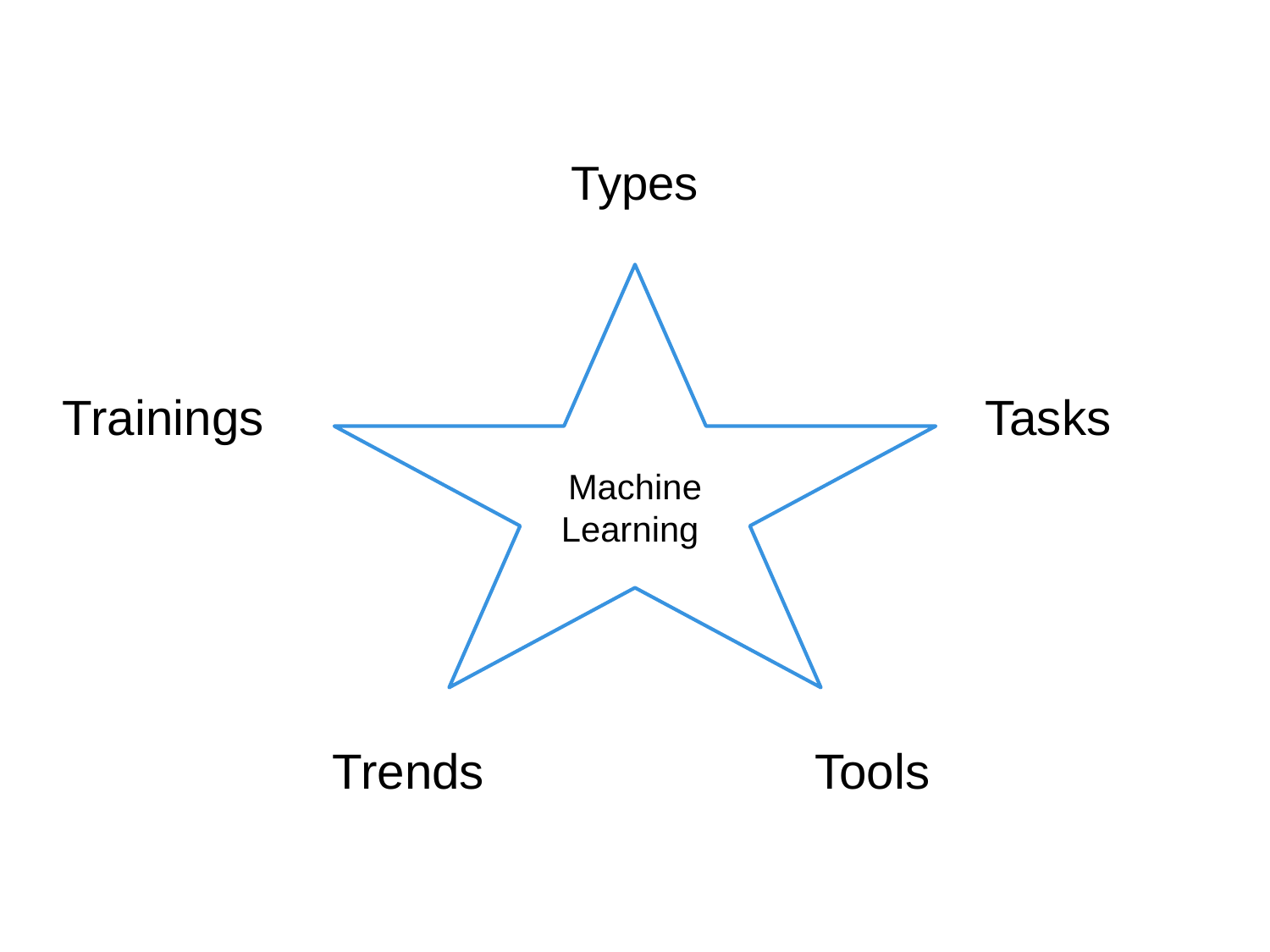

Types
Machine Learning
Trainings
Tasks
Trends
Tools